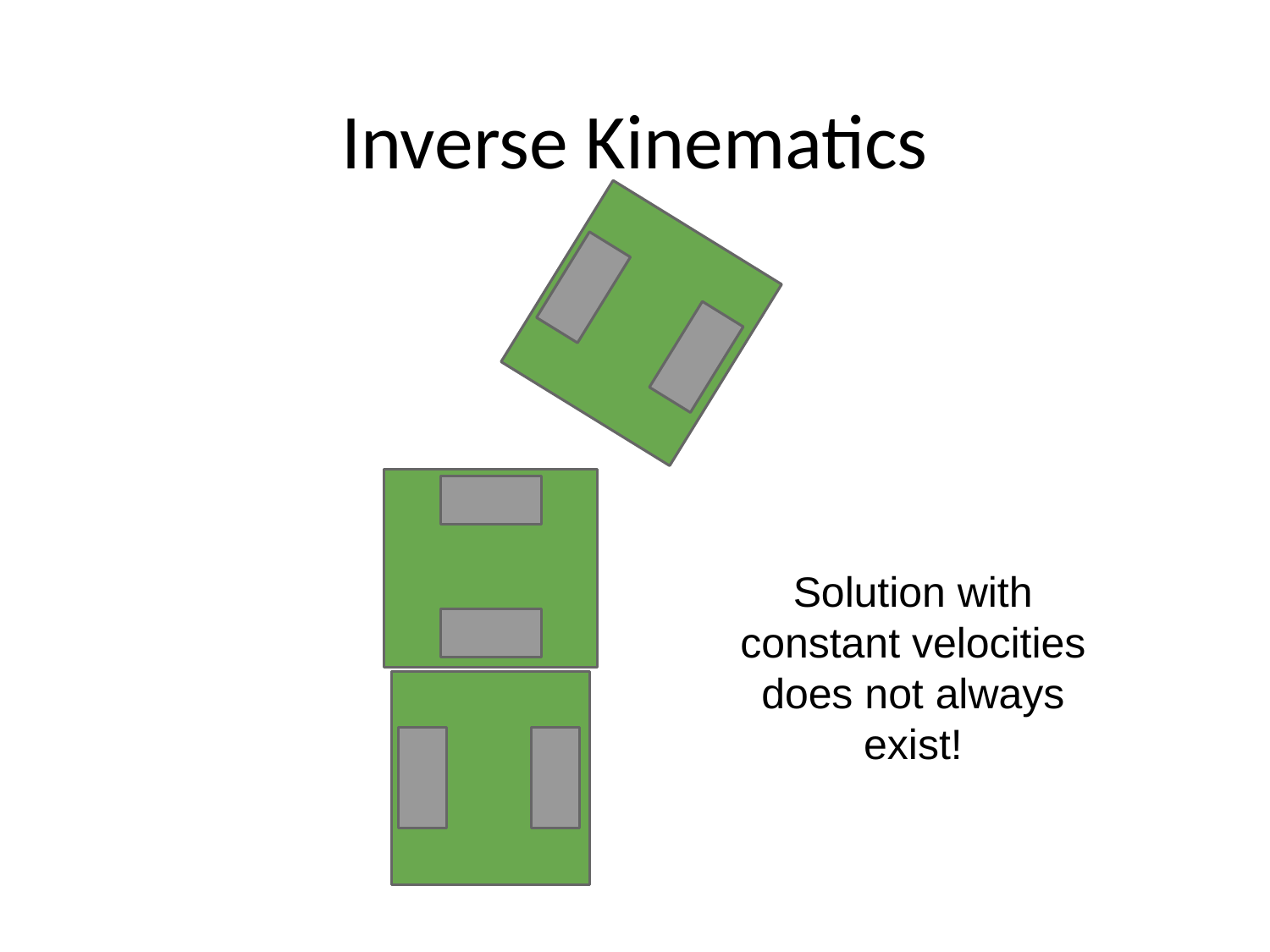

# Inverse Kinematics

Solution with constant velocities does not always exist!